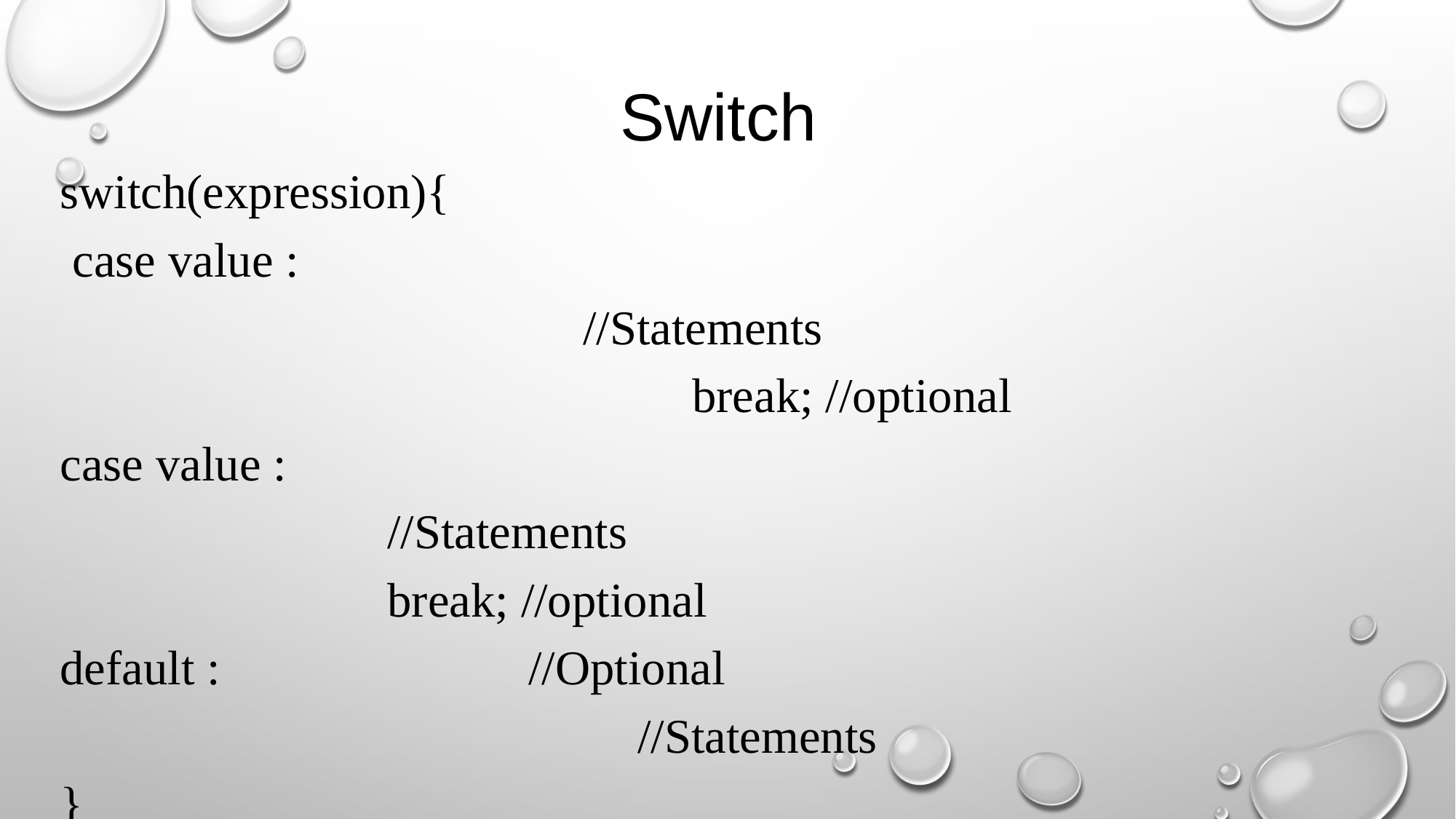

Switch
switch(expression){
 case value :
					//Statements
 						break; //optional
case value :
//Statements
break; //optional
default : 			//Optional
						//Statements
}